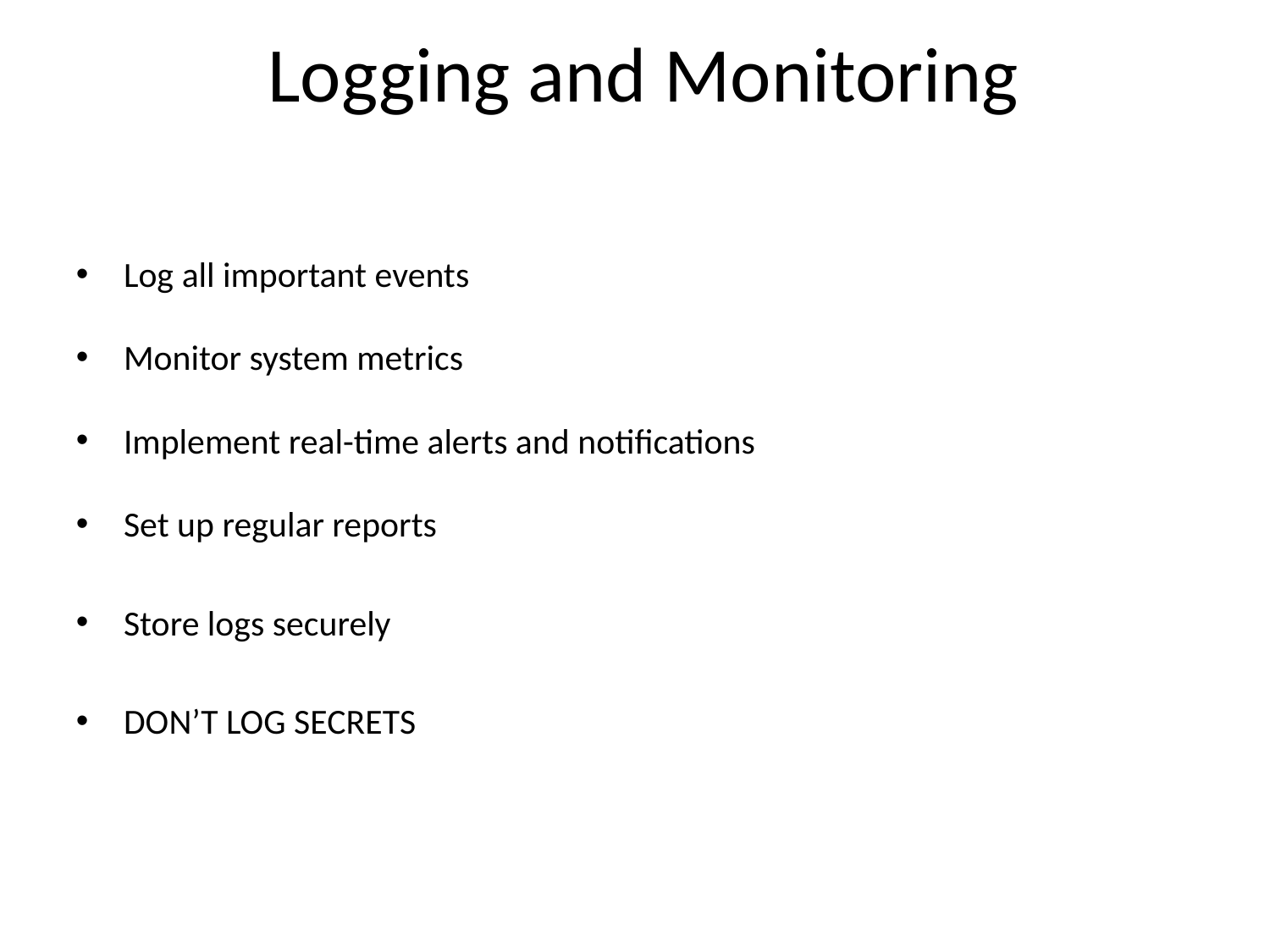

# Logging and Monitoring

Log all important events

Monitor system metrics

Implement real-time alerts and notifications

Set up regular reports

Store logs securely

DON’T LOG SECRETS